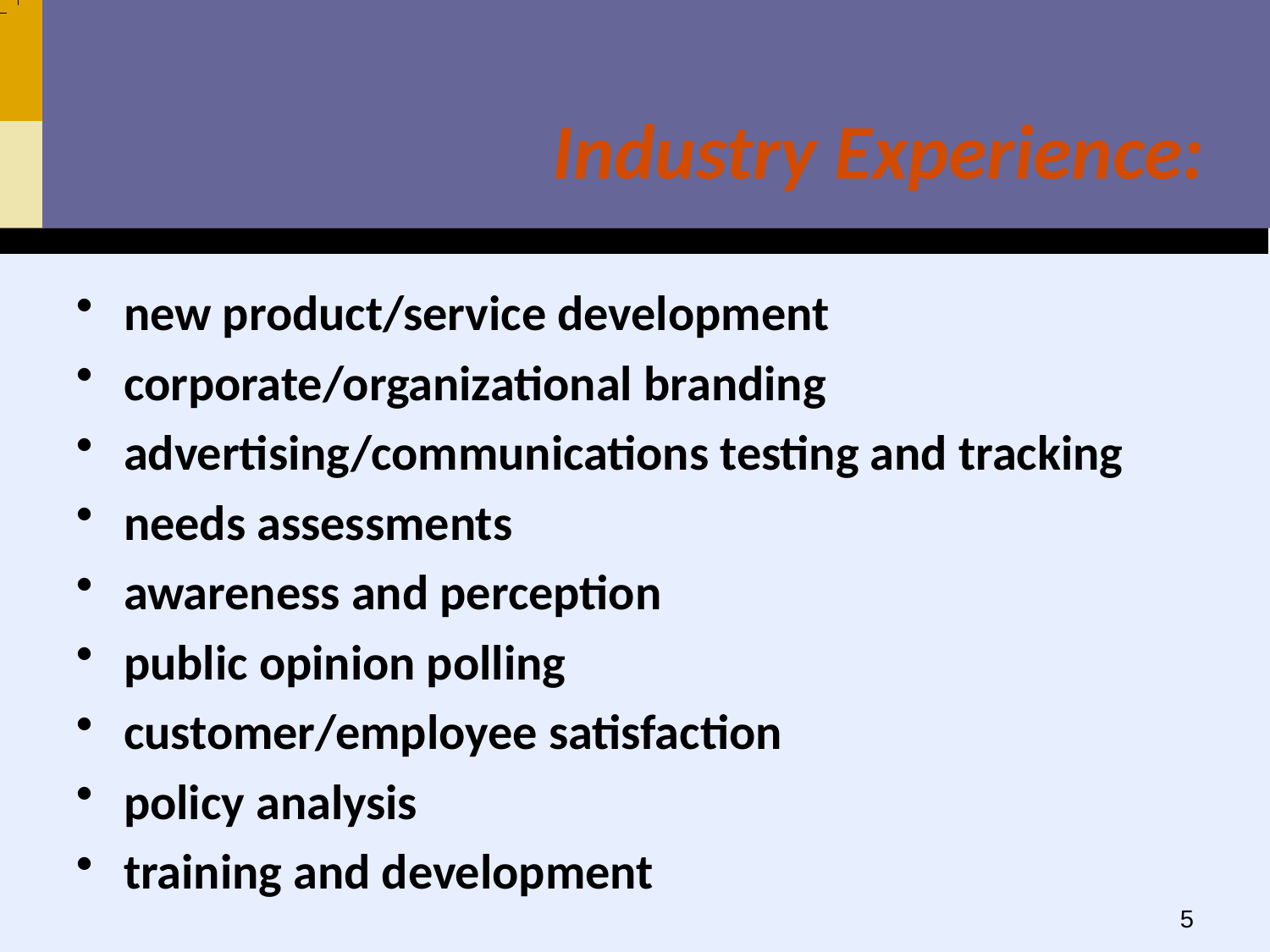

# Industry Experience:
new product/service development
corporate/organizational branding
advertising/communications testing and tracking
needs assessments
awareness and perception
public opinion polling
customer/employee satisfaction
policy analysis
training and development

5